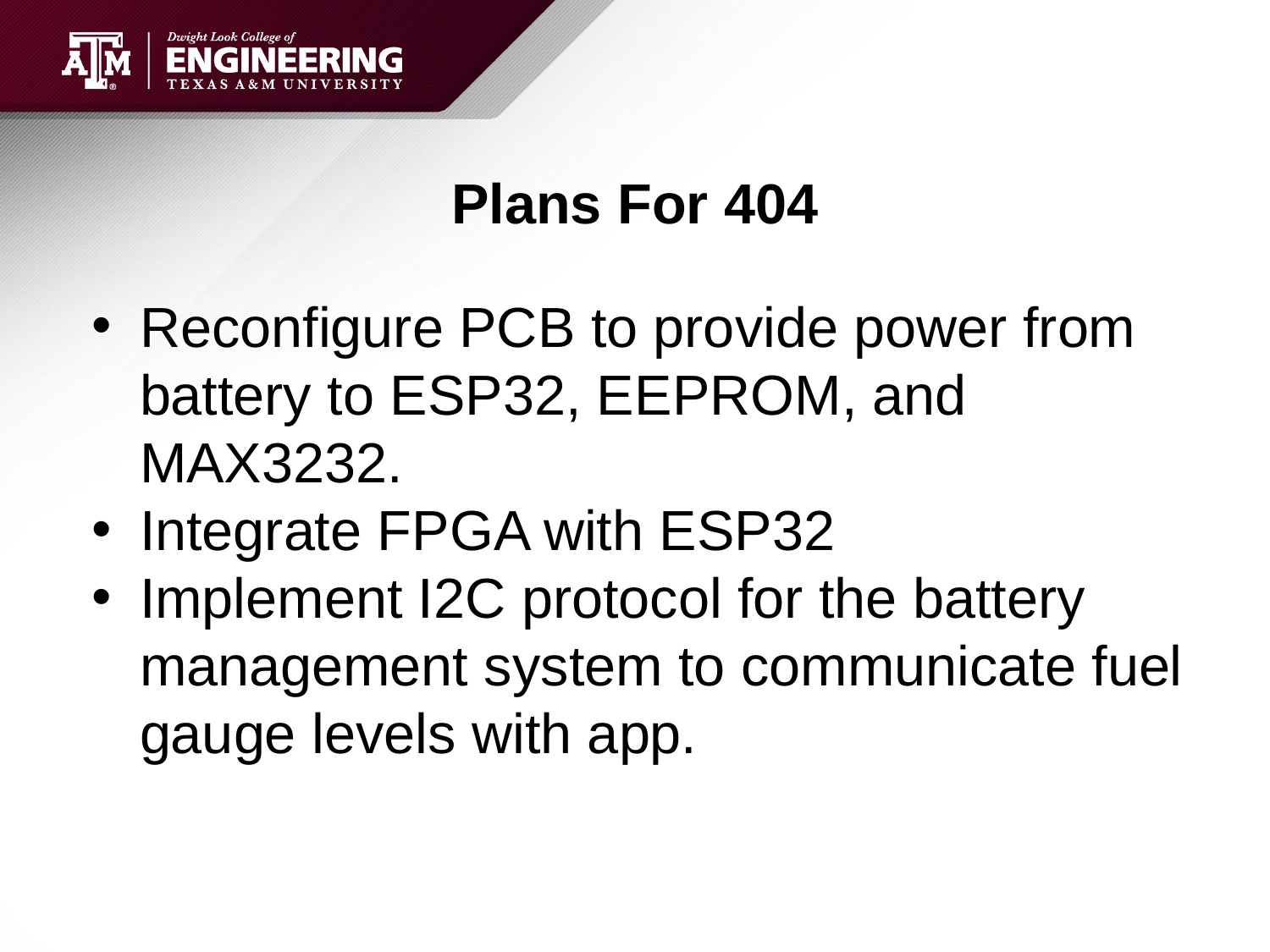

# Plans For 404
Reconfigure PCB to provide power from battery to ESP32, EEPROM, and MAX3232.
Integrate FPGA with ESP32
Implement I2C protocol for the battery management system to communicate fuel gauge levels with app.